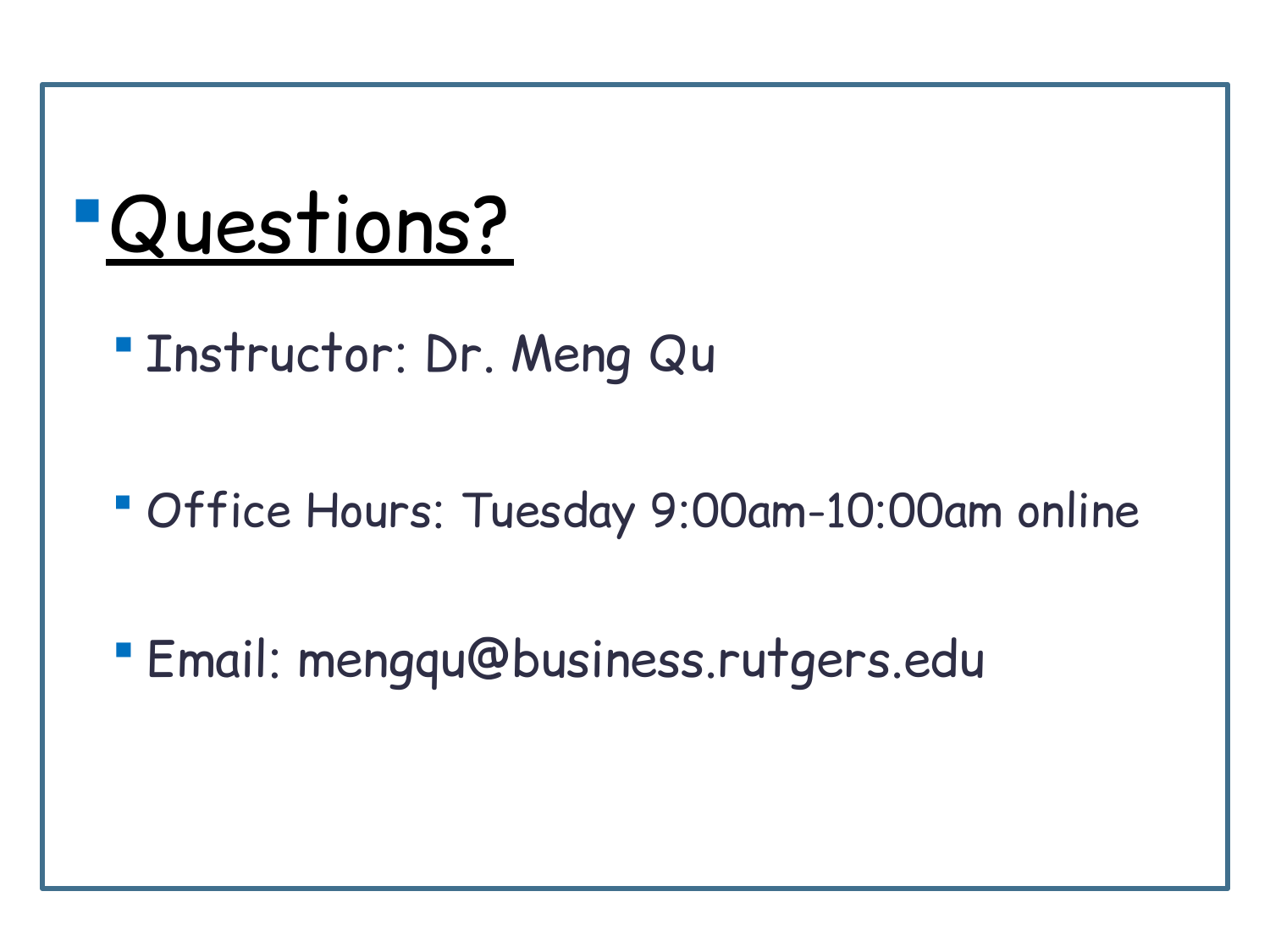

Questions?

Instructor: Dr. Meng Qu

Office Hours: Tuesday 9:00am-10:00am online

Email: mengqu@business.rutgers.edu